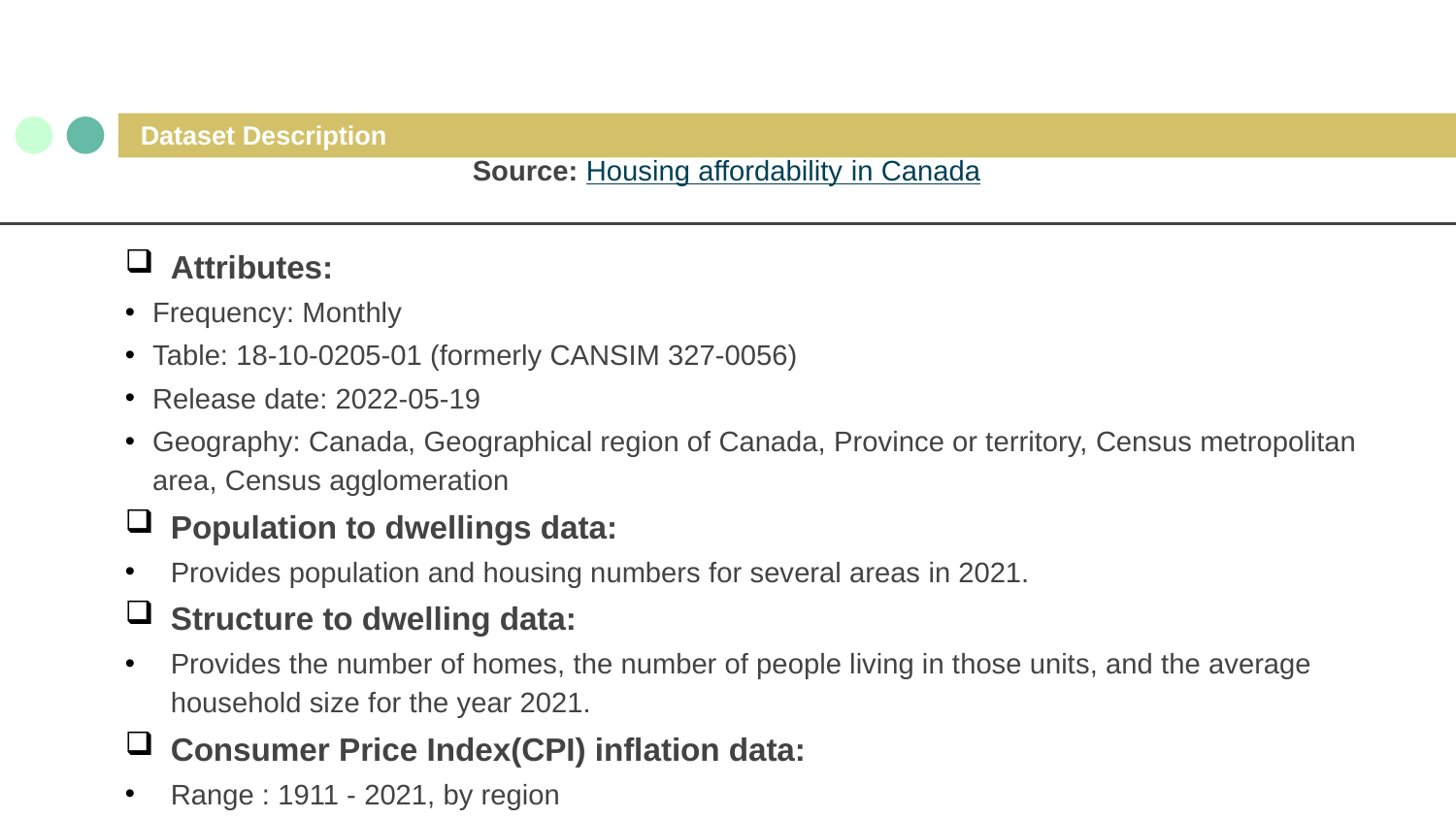

# Dataset Description
Source: Housing affordability in Canada
Attributes:
Frequency: Monthly
Table: 18-10-0205-01 (formerly CANSIM 327-0056)
Release date: 2022-05-19
Geography: Canada, Geographical region of Canada, Province or territory, Census metropolitan area, Census agglomeration
Population to dwellings data:
Provides population and housing numbers for several areas in 2021.
Structure to dwelling data:
Provides the number of homes, the number of people living in those units, and the average household size for the year 2021.
Consumer Price Index(CPI) inflation data:
Range : 1911 - 2021, by region